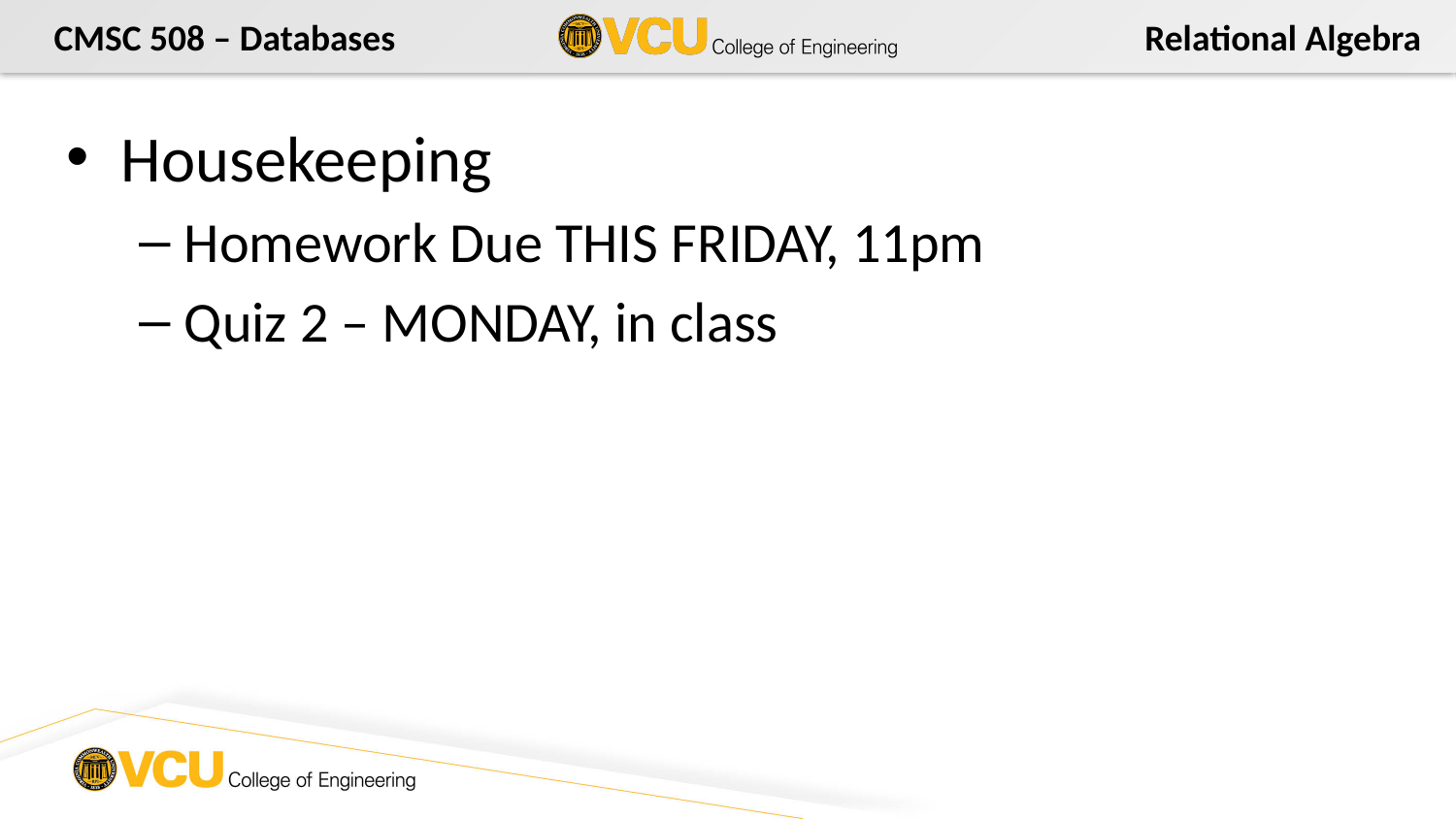

Housekeeping
Homework Due THIS FRIDAY, 11pm
Quiz 2 – MONDAY, in class